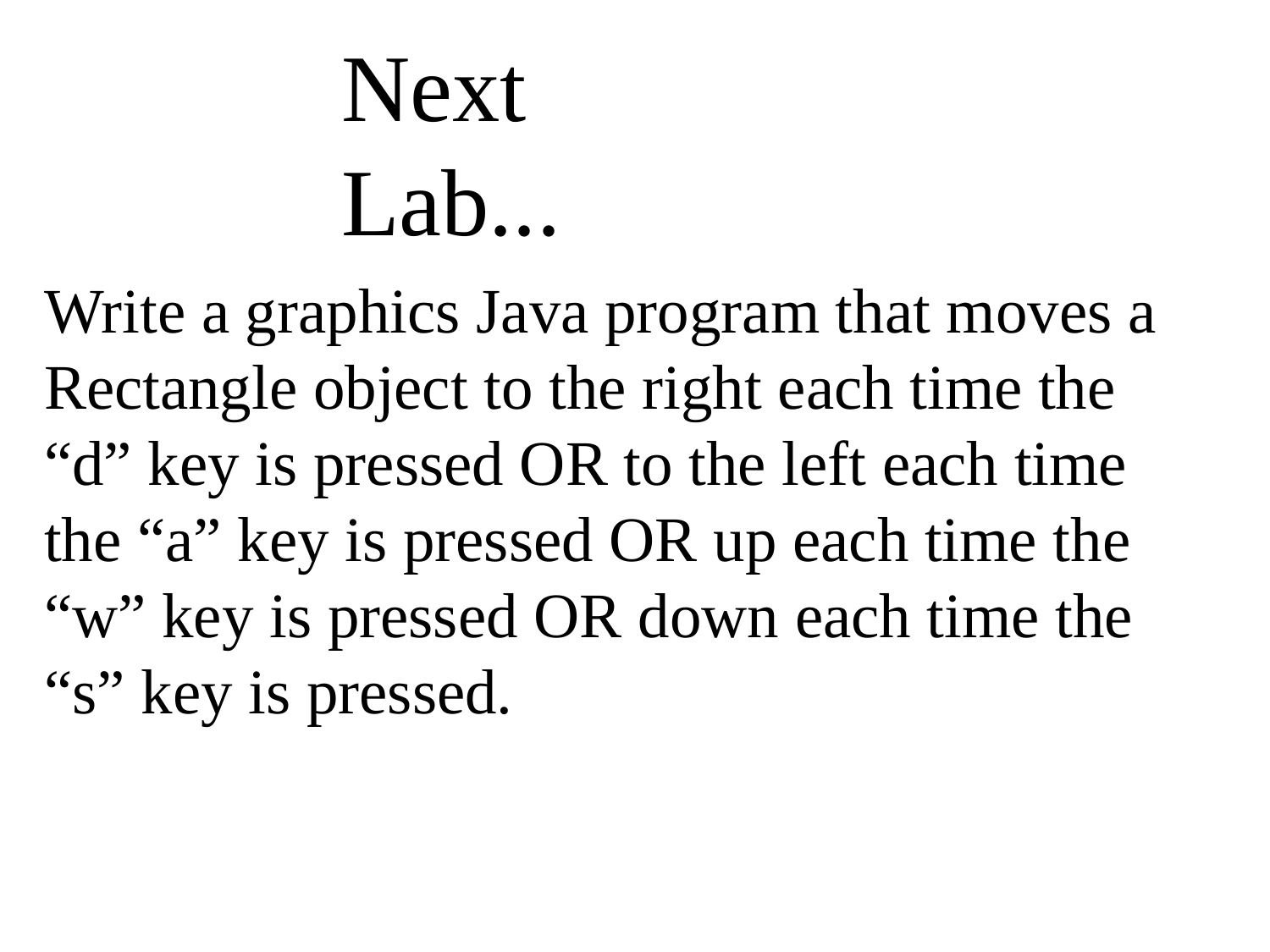

Next Lab...
Write a graphics Java program that moves a Rectangle object to the right each time the “d” key is pressed OR to the left each time the “a” key is pressed OR up each time the “w” key is pressed OR down each time the “s” key is pressed.